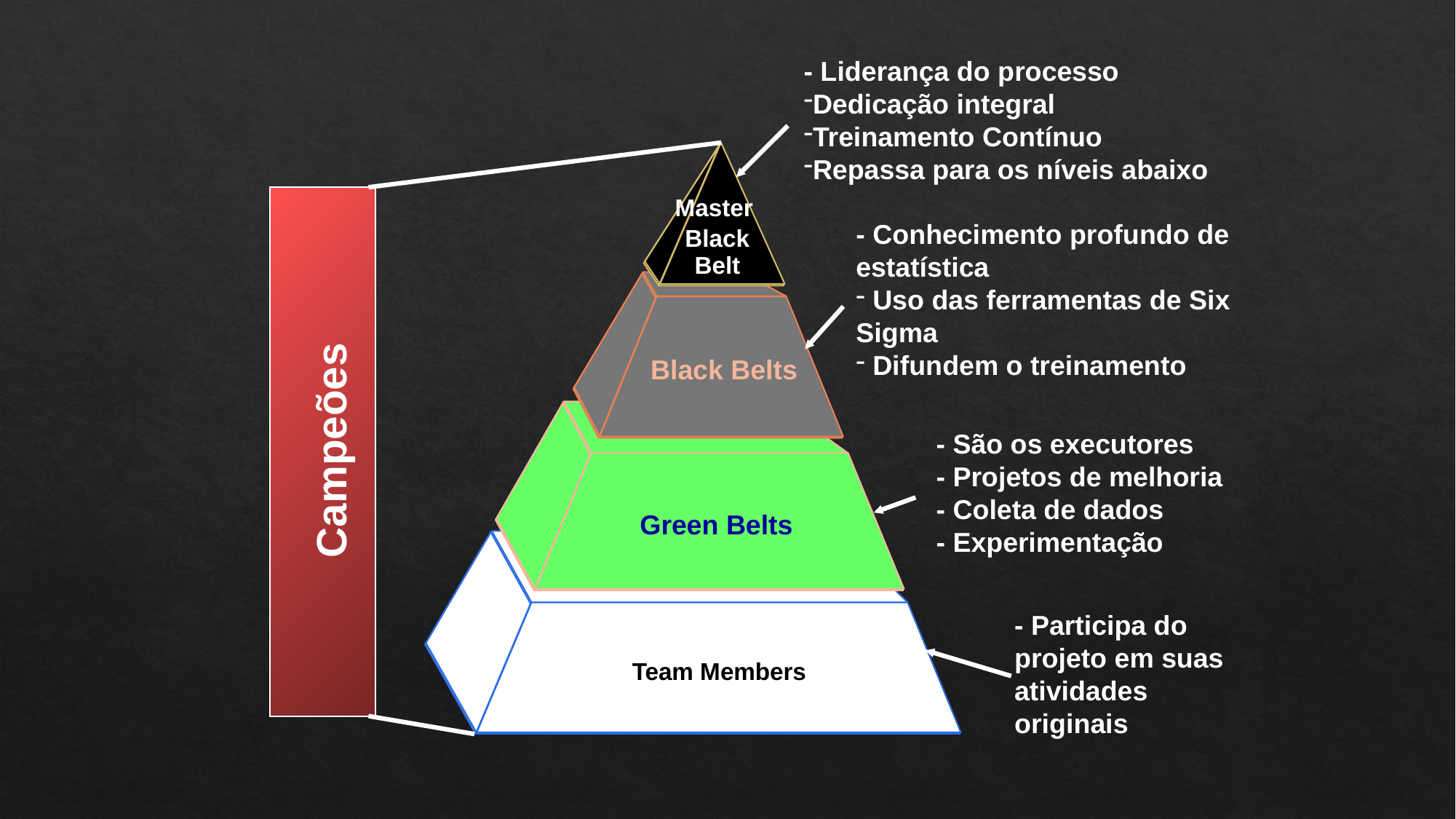

- Liderança do processo
Dedicação integral
Treinamento Contínuo
Repassa para os níveis abaixo

Master
Black Belt
- Conhecimento profundo de estatística
 Uso das ferramentas de Six Sigma
 Difundem o treinamento

Black Belts

Campeões
- São os executores
- Projetos de melhoria
- Coleta de dados
- Experimentação

Green Belts

- Participa do projeto em suas atividades originais

Team Members